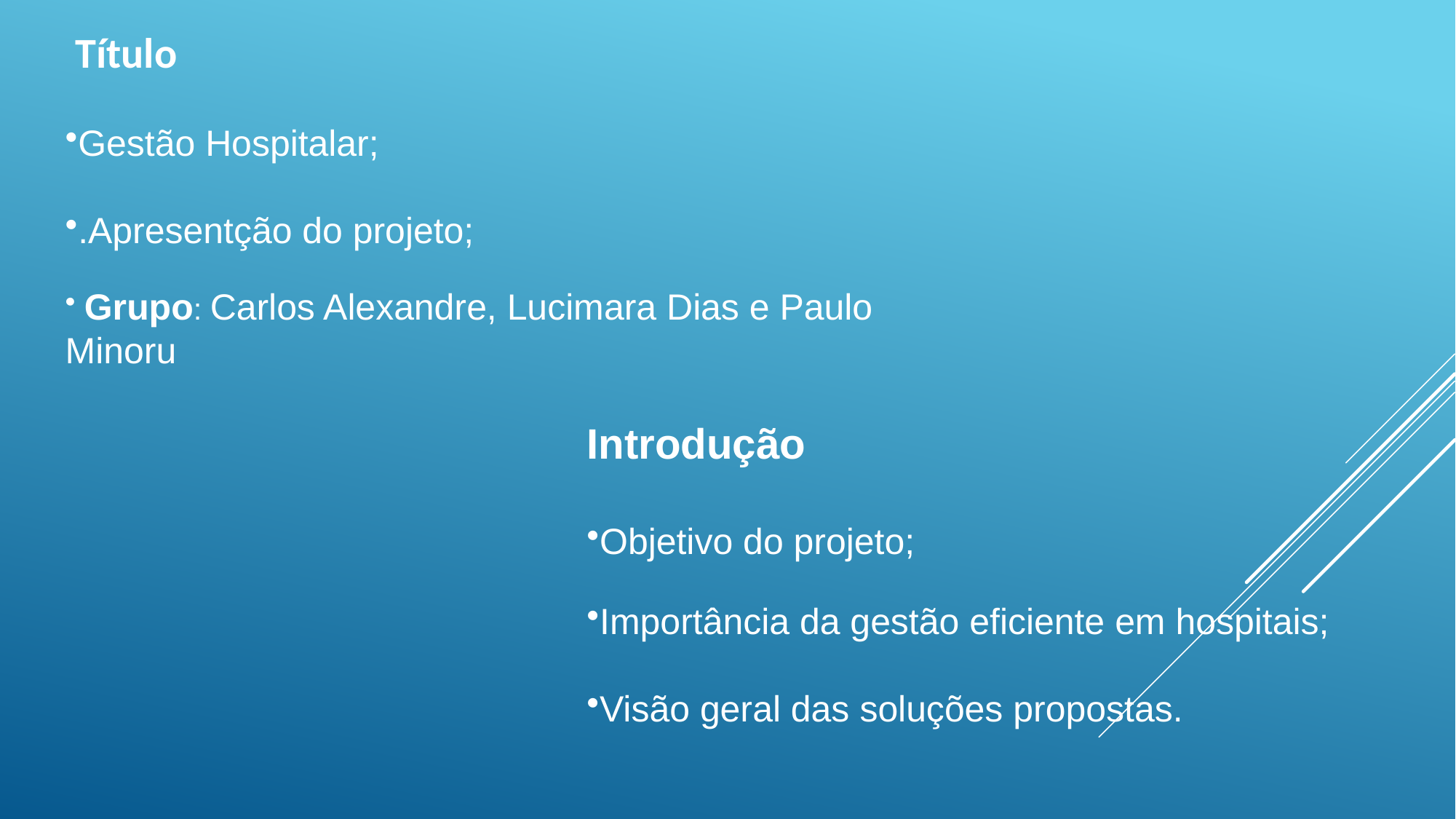

Título

Gestão Hospitalar;

.Apresentção do projeto;

 Grupo: Carlos Alexandre, Lucimara Dias e Paulo Minoru

Introdução

Objetivo do projeto;

Importância da gestão eficiente em hospitais;

Visão geral das soluções propostas.